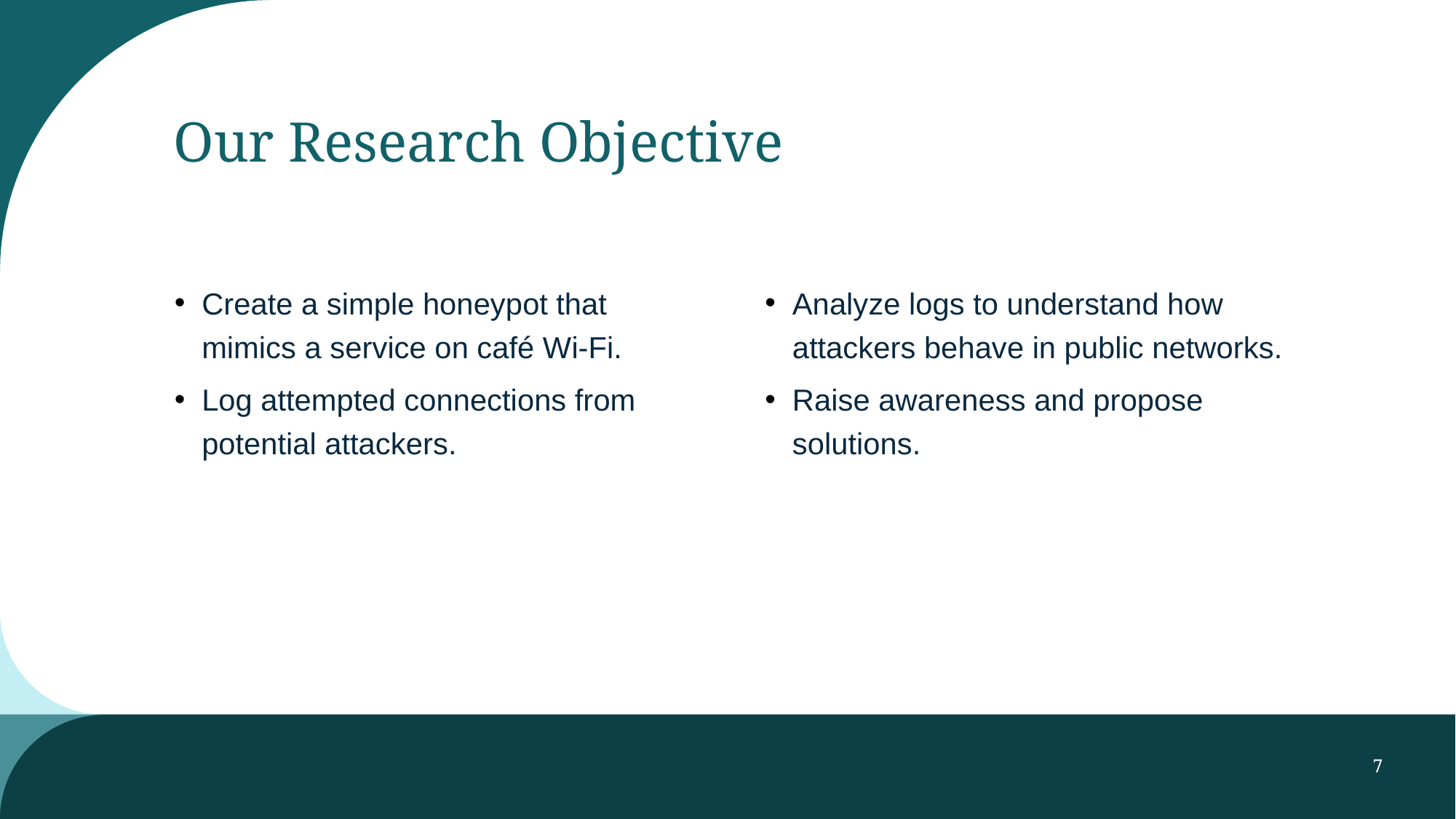

# Our Research Objective
Create a simple honeypot that mimics a service on café Wi-Fi.
Log attempted connections from potential attackers.
Analyze logs to understand how attackers behave in public networks.
Raise awareness and propose solutions.
7